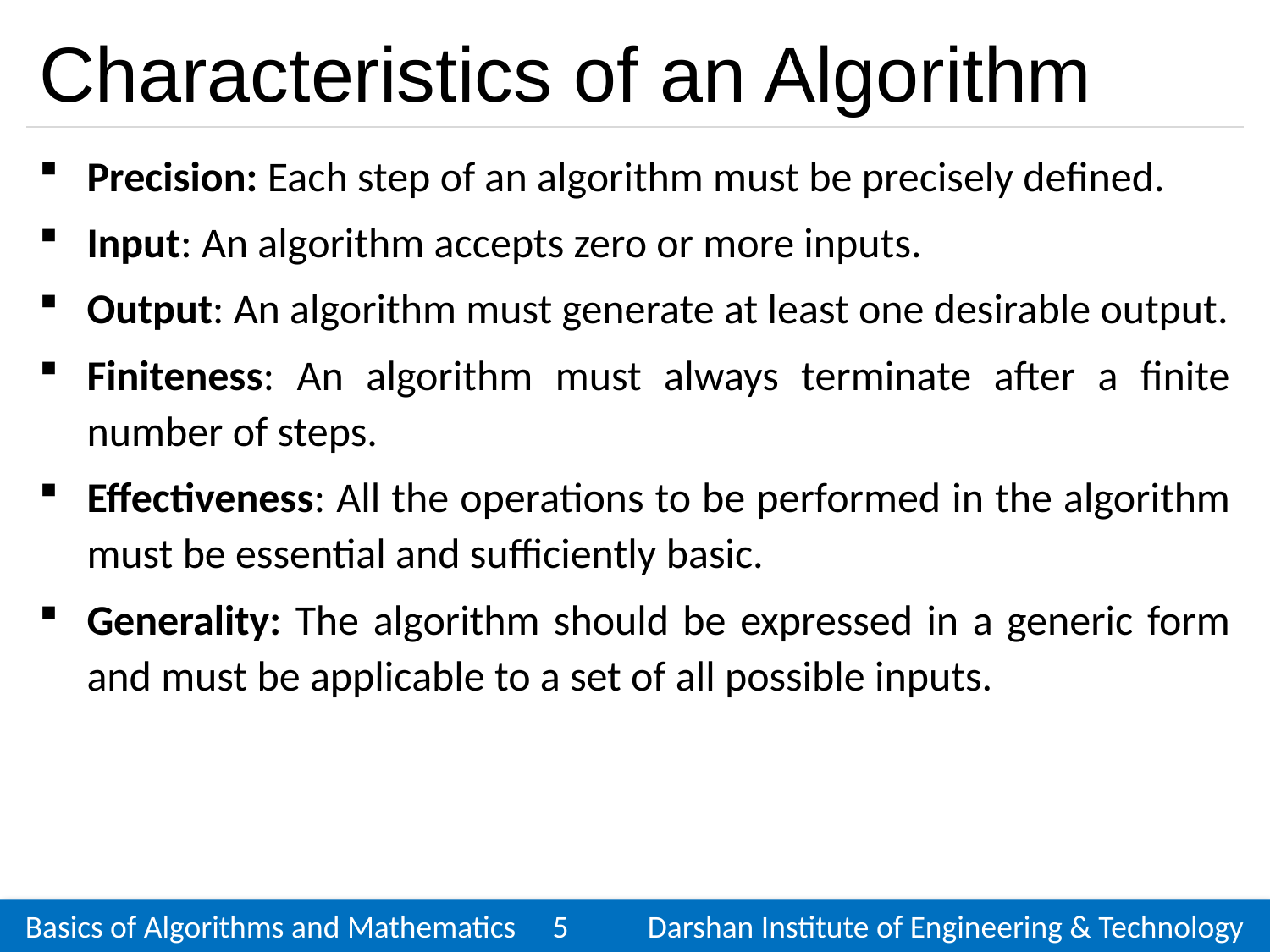

# Characteristics of an Algorithm
Precision: Each step of an algorithm must be precisely defined.
Input: An algorithm accepts zero or more inputs.
Output: An algorithm must generate at least one desirable output.
Finiteness: An algorithm must always terminate after a finite number of steps.
Effectiveness: All the operations to be performed in the algorithm must be essential and sufficiently basic.
Generality: The algorithm should be expressed in a generic form and must be applicable to a set of all possible inputs.